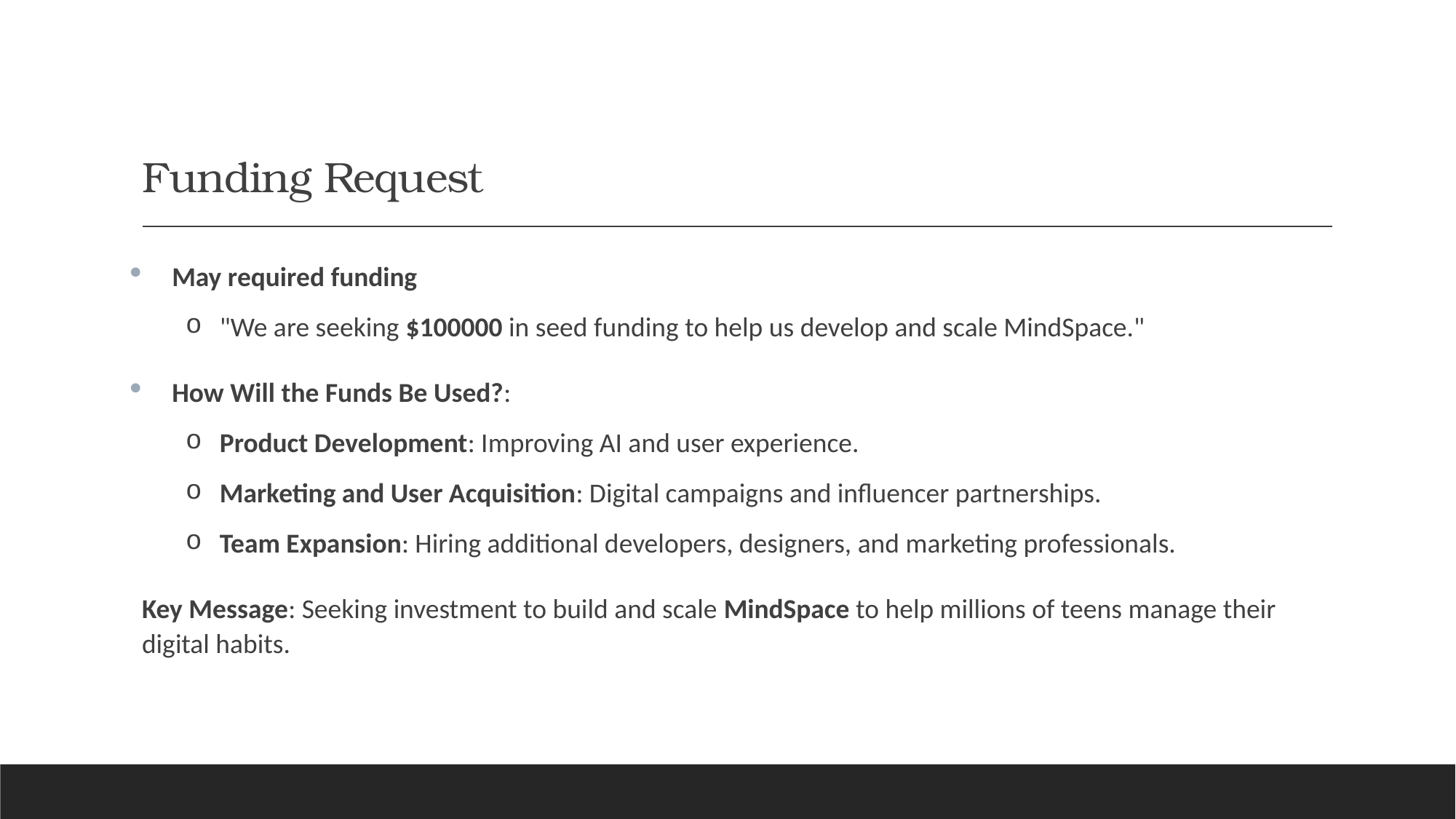

# Funding Request
May required funding
"We are seeking $100000 in seed funding to help us develop and scale MindSpace."
How Will the Funds Be Used?:
Product Development: Improving AI and user experience.
Marketing and User Acquisition: Digital campaigns and influencer partnerships.
Team Expansion: Hiring additional developers, designers, and marketing professionals.
Key Message: Seeking investment to build and scale MindSpace to help millions of teens manage their digital habits.